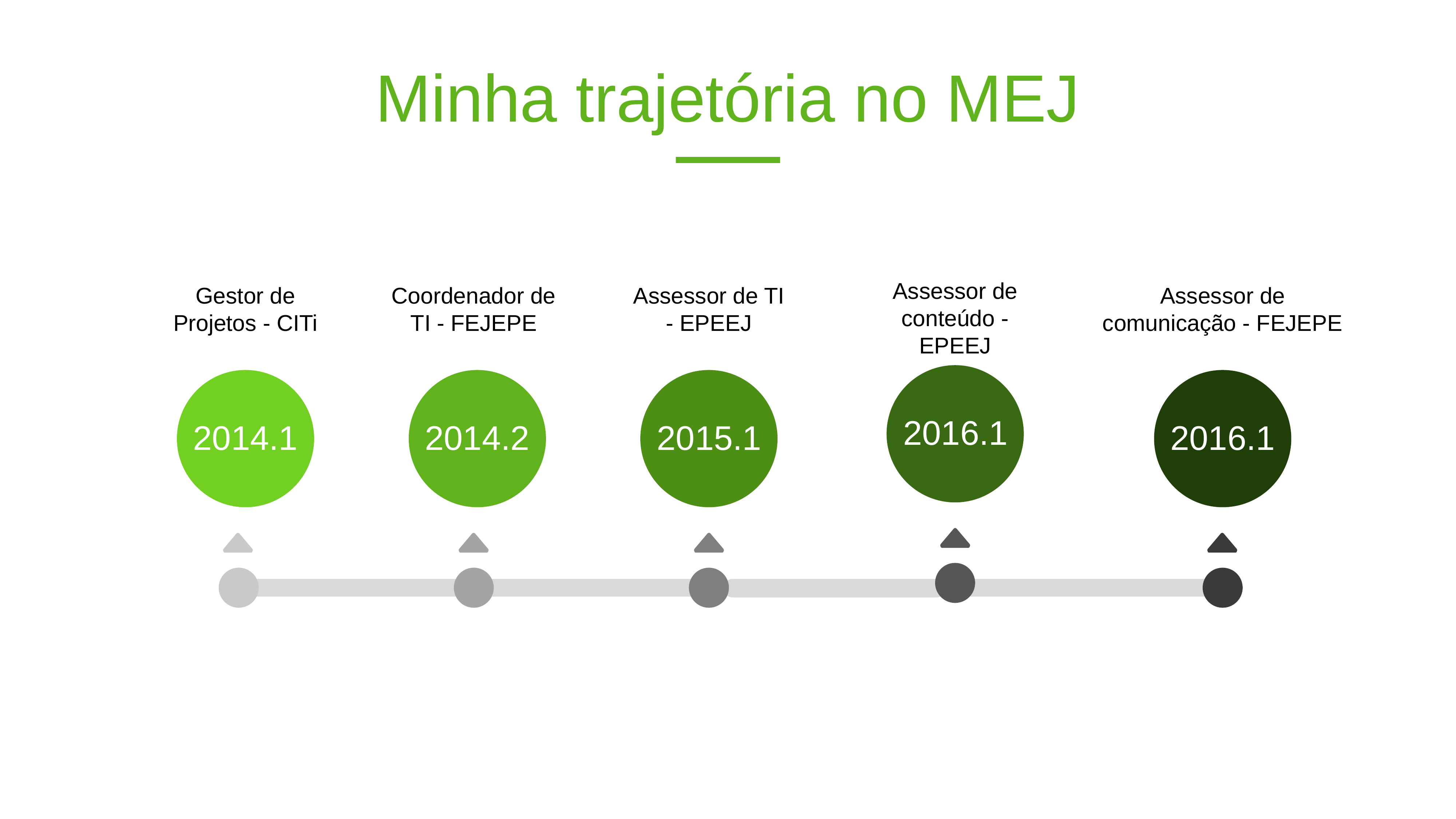

Minha trajetória no MEJ

Assessor de conteúdo - EPEEJ
Assessor de comunicação - FEJEPE
Gestor de Projetos - CITi
Coordenador de TI - FEJEPE
Assessor de TI - EPEEJ

2016.1
2014.1
2014.2
2015.1
2016.1